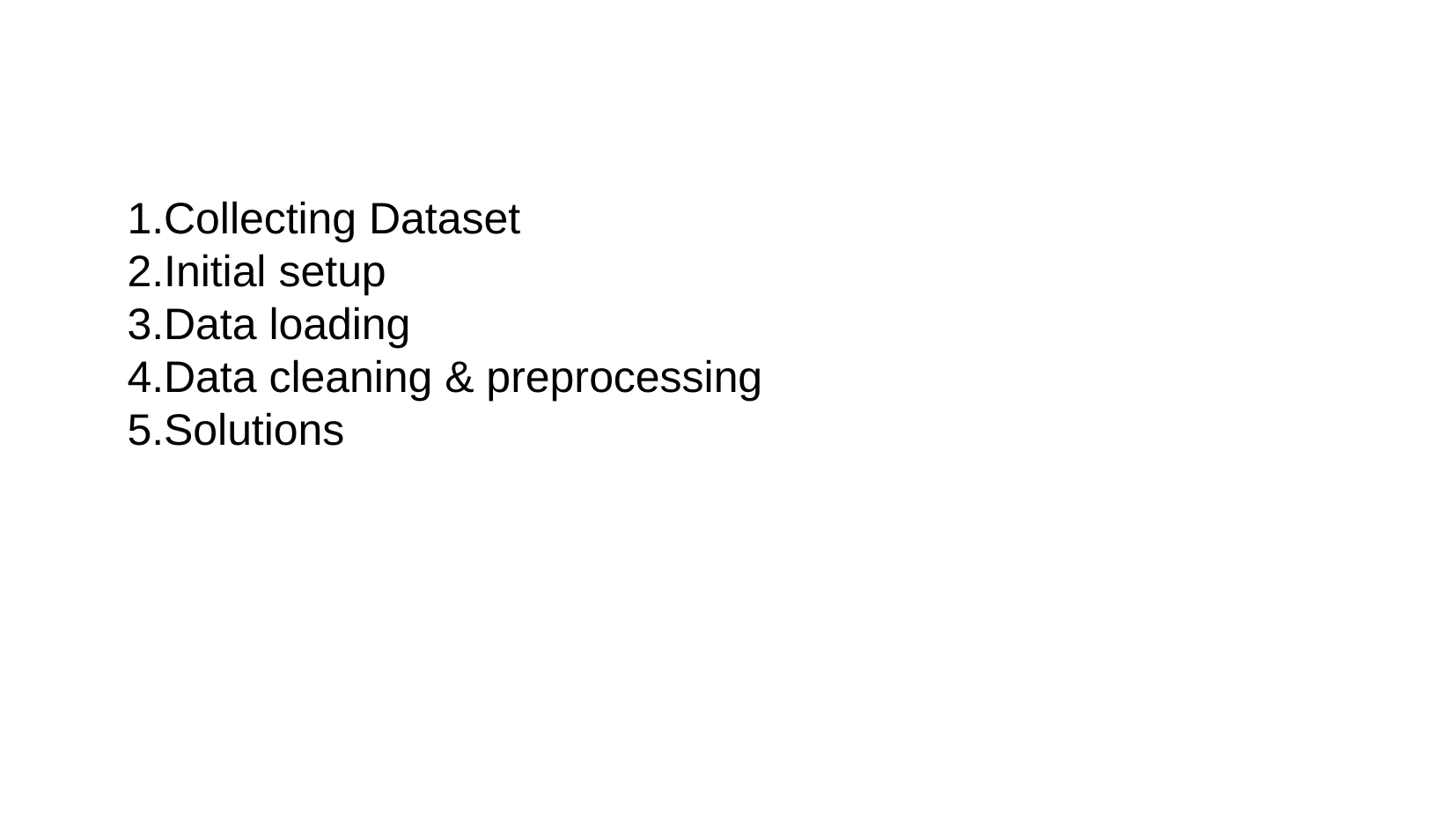

1.Collecting Dataset
2.Initial setup
3.Data loading
4.Data cleaning & preprocessing
5.Solutions